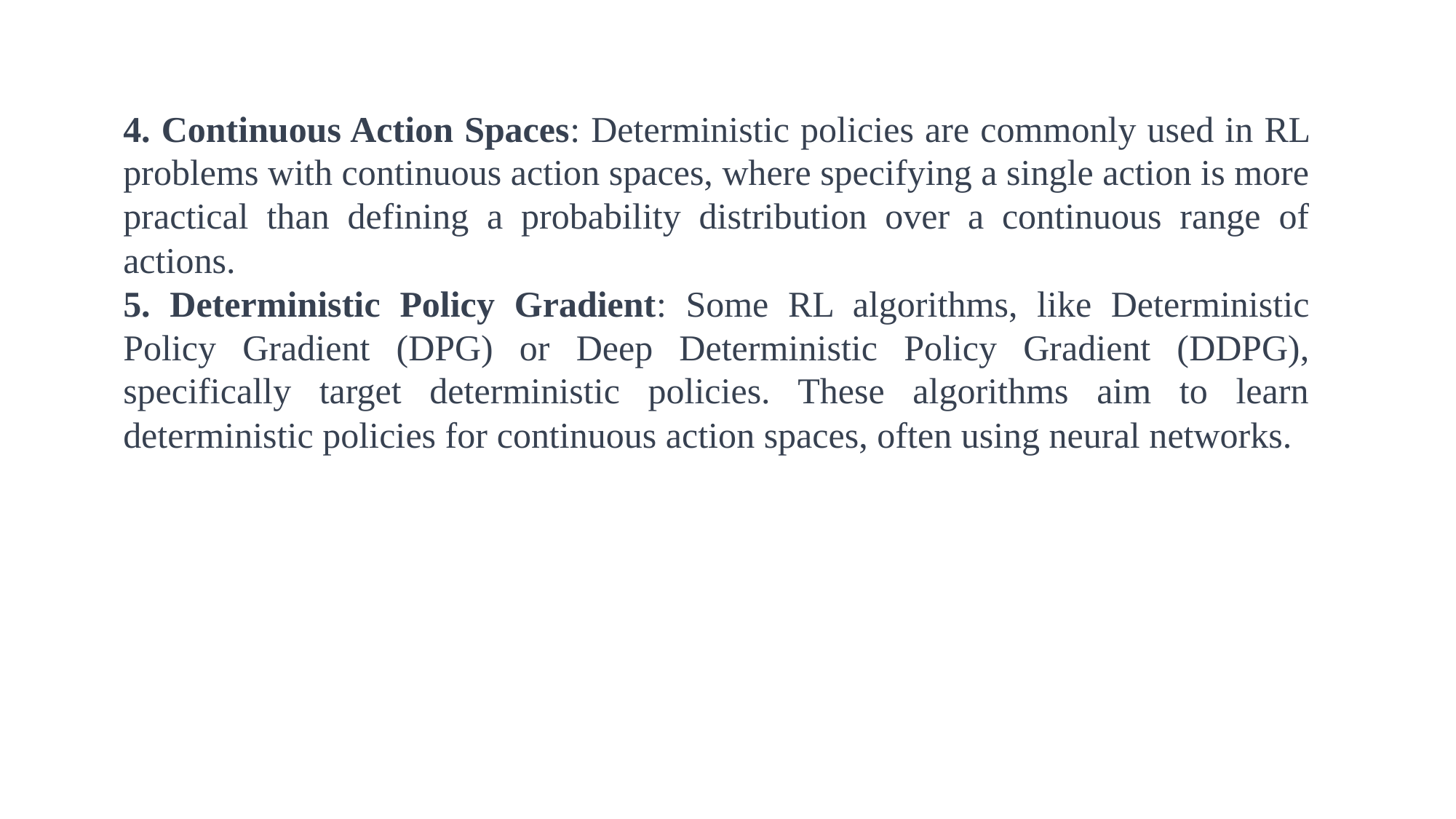

4. Continuous Action Spaces: Deterministic policies are commonly used in RL problems with continuous action spaces, where specifying a single action is more practical than defining a probability distribution over a continuous range of actions.
5. Deterministic Policy Gradient: Some RL algorithms, like Deterministic Policy Gradient (DPG) or Deep Deterministic Policy Gradient (DDPG), specifically target deterministic policies. These algorithms aim to learn deterministic policies for continuous action spaces, often using neural networks.